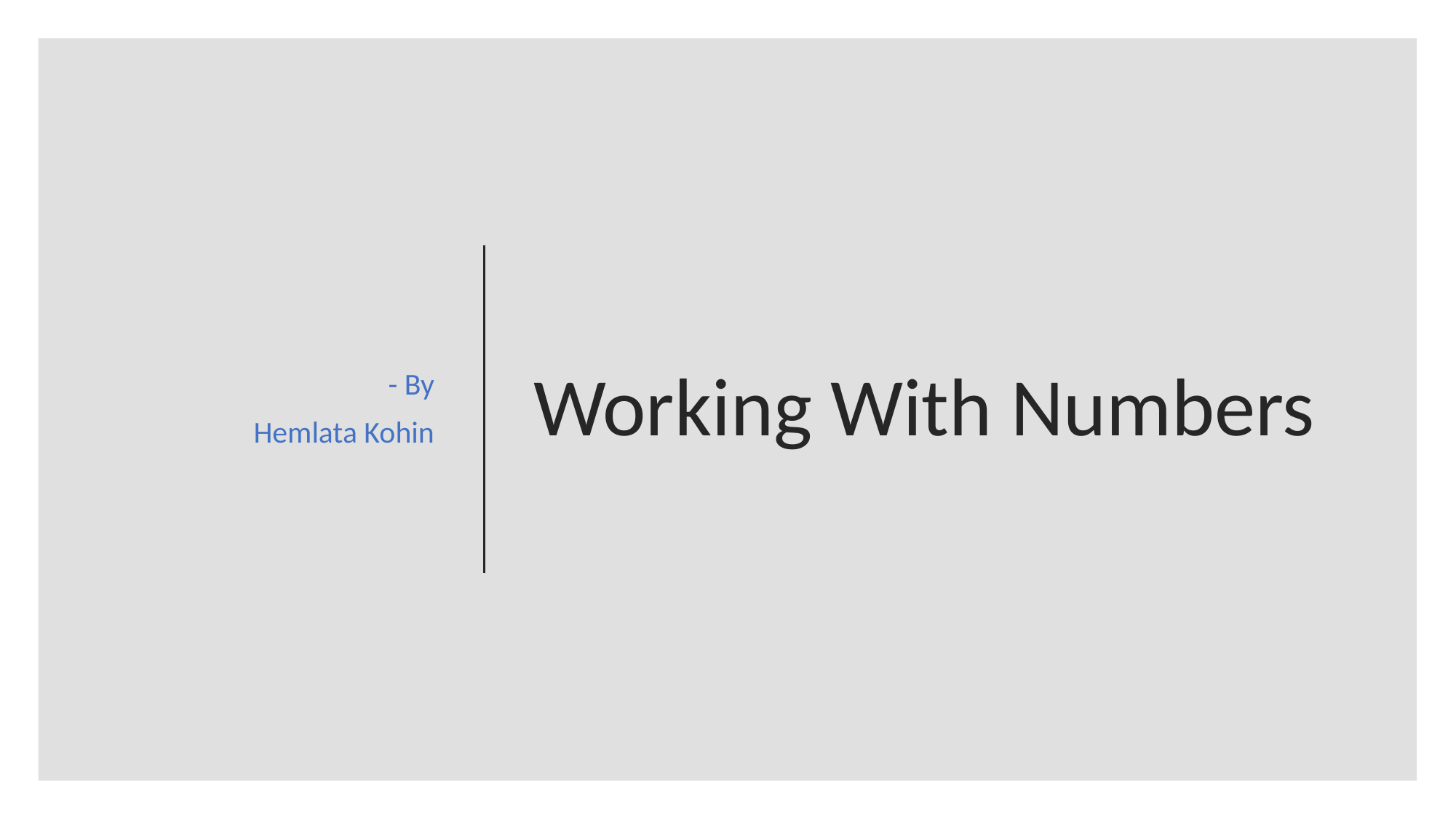

- By
 Hemlata Kohin
# Working With Numbers